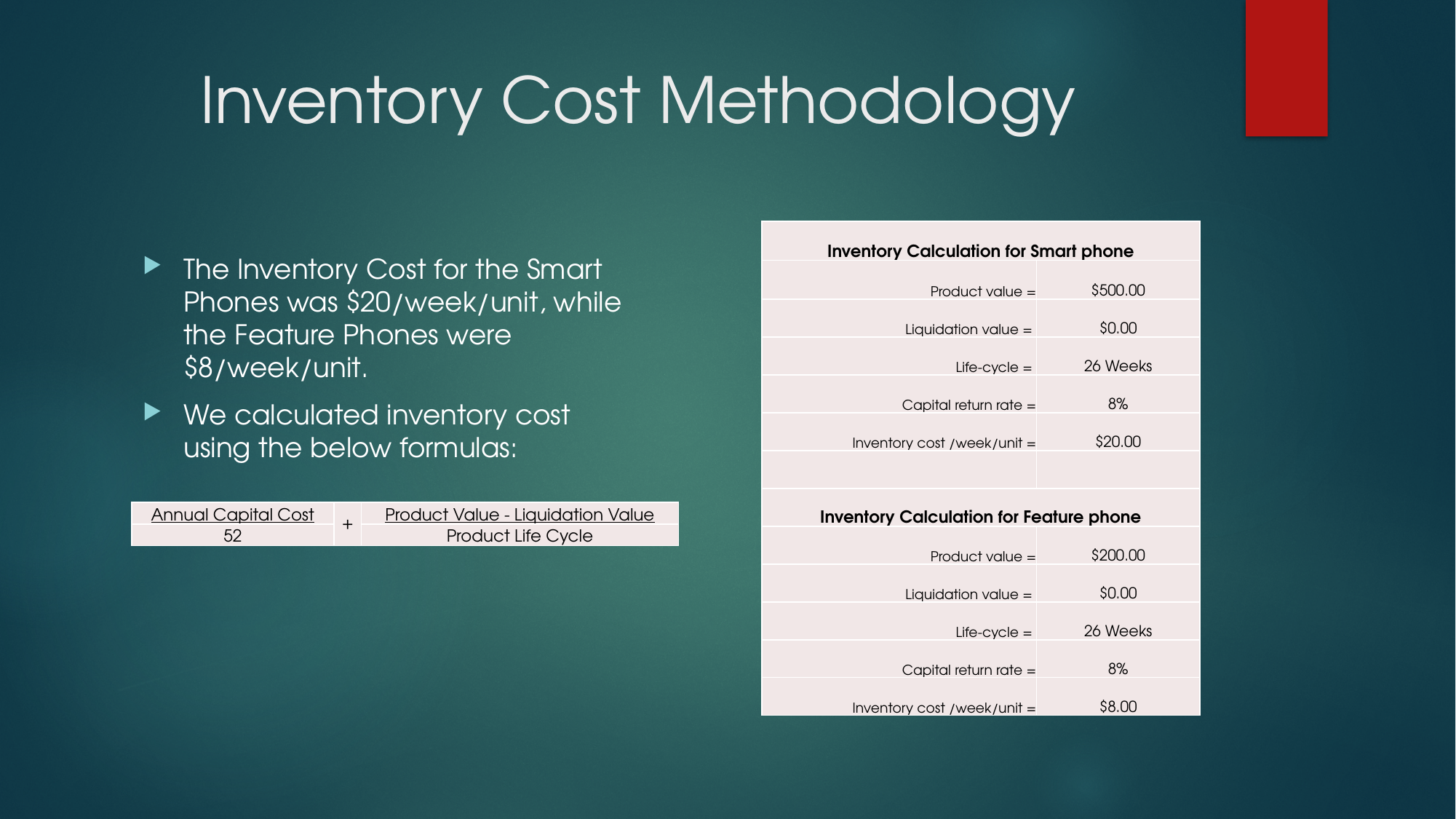

# Inventory Cost Methodology
| Inventory Calculation for Smart phone |  |
| --- | --- |
| Product value = | $500.00 |
| Liquidation value = | $0.00 |
| Life-cycle = | 26 Weeks |
| Capital return rate = | 8% |
| Inventory cost /week/unit = | $20.00 |
|  |  |
| Inventory Calculation for Feature phone |  |
| Product value = | $200.00 |
| Liquidation value = | $0.00 |
| Life-cycle = | 26 Weeks |
| Capital return rate = | 8% |
| Inventory cost /week/unit = | $8.00 |
The Inventory Cost for the Smart Phones was $20/week/unit, while the Feature Phones were $8/week/unit.
We calculated inventory cost using the below formulas:

| Annual Capital Cost | + | Product Value - Liquidation Value |
| --- | --- | --- |
| 52 |  | Product Life Cycle |